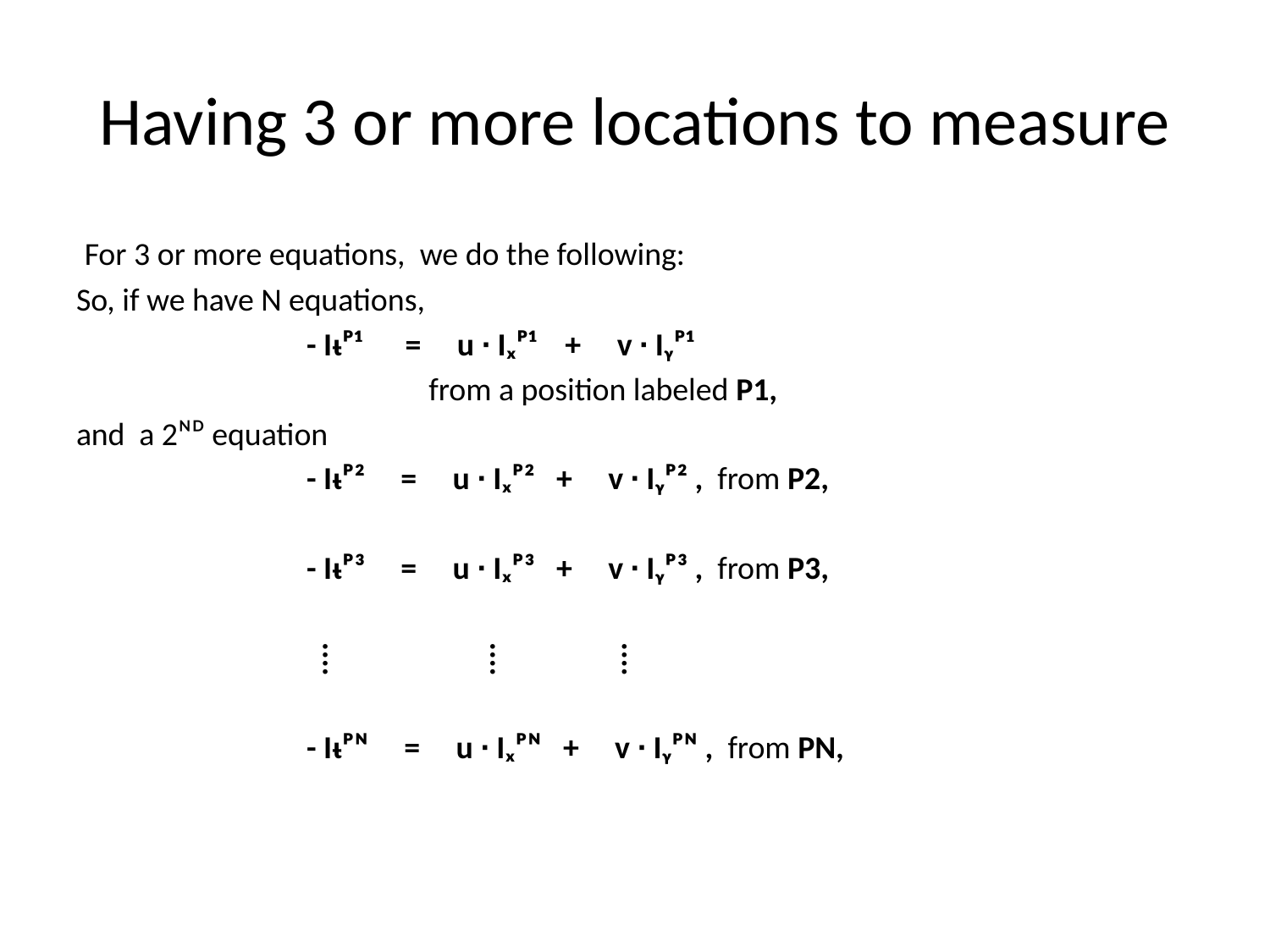

# Having 3 or more locations to measure
 For 3 or more equations,  we do the following:
So, if we have N equations,
                                - Iᵼᴾ¹      =     u ∙ Iₓᴾ¹    +     v ∙ Iᵧᴾ¹
                                                 from a position labeled P1,
and  a 2ᴺᴰ equation
                                - Iᵼᴾ²     =     u ∙ Iₓᴾ²   +     v ∙ Iᵧᴾ² ,  from P2,

                                - Iᵼᴾ³     =     u ∙ Iₓᴾ³   +     v ∙ Iᵧᴾ³ ,  from P3,

                                  ⁞                      ⁞                 ⁞

                                - Iᵼᴾᴺ     =     u ∙ Iₓᴾᴺ   +     v ∙ Iᵧᴾᴺ ,  from PN,